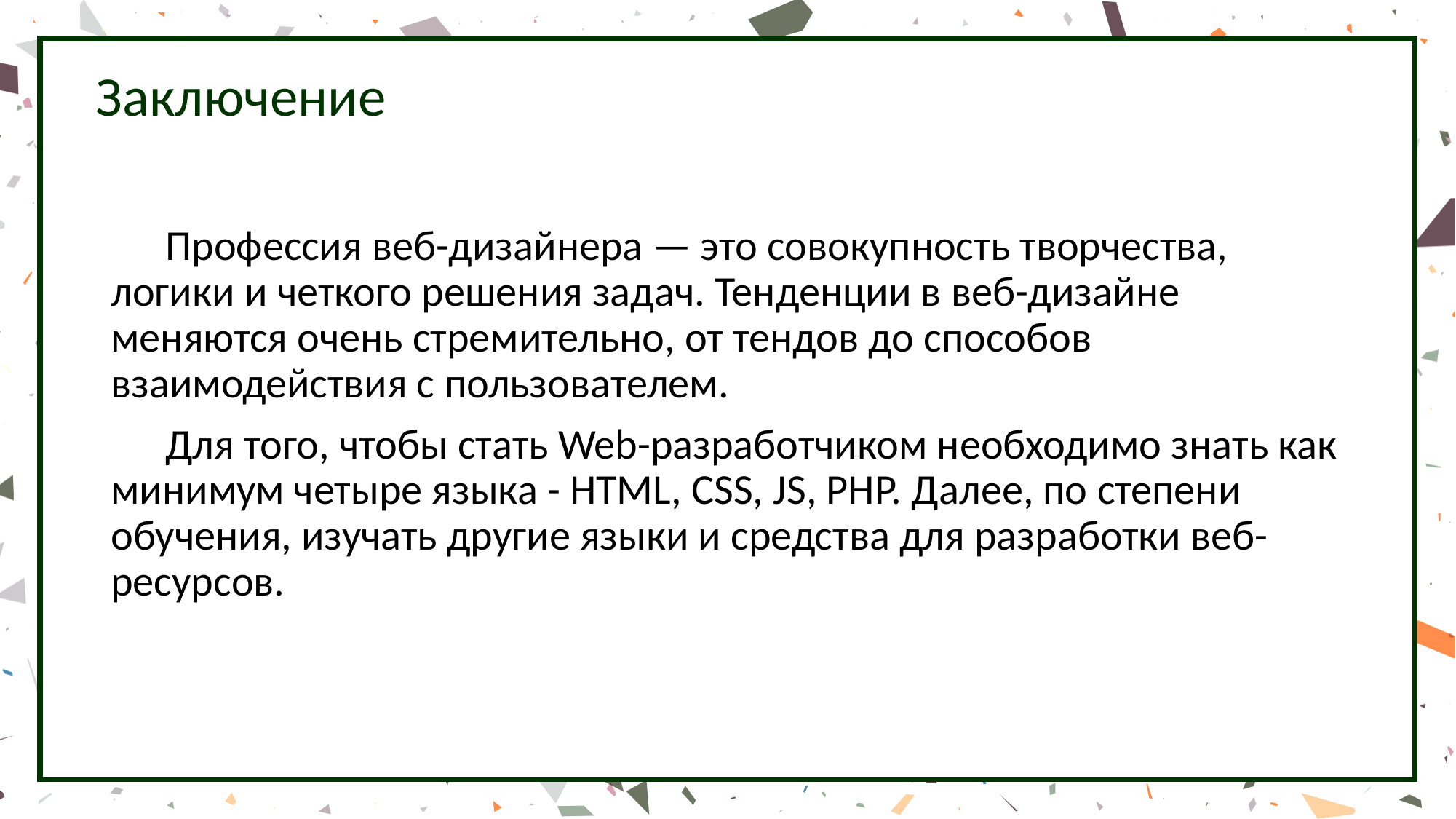

# Заключение
Профессия веб-дизайнера — это совокупность творчества, логики и четкого решения задач. Тенденции в веб-дизайне меняются очень стремительно, от тендов до способов взаимодействия с пользователем.
Для того, чтобы стать Web-разработчиком необходимо знать как минимум четыре языка - HTML, CSS, JS, PHP. Далее, по степени обучения, изучать другие языки и средства для разработки веб-ресурсов.